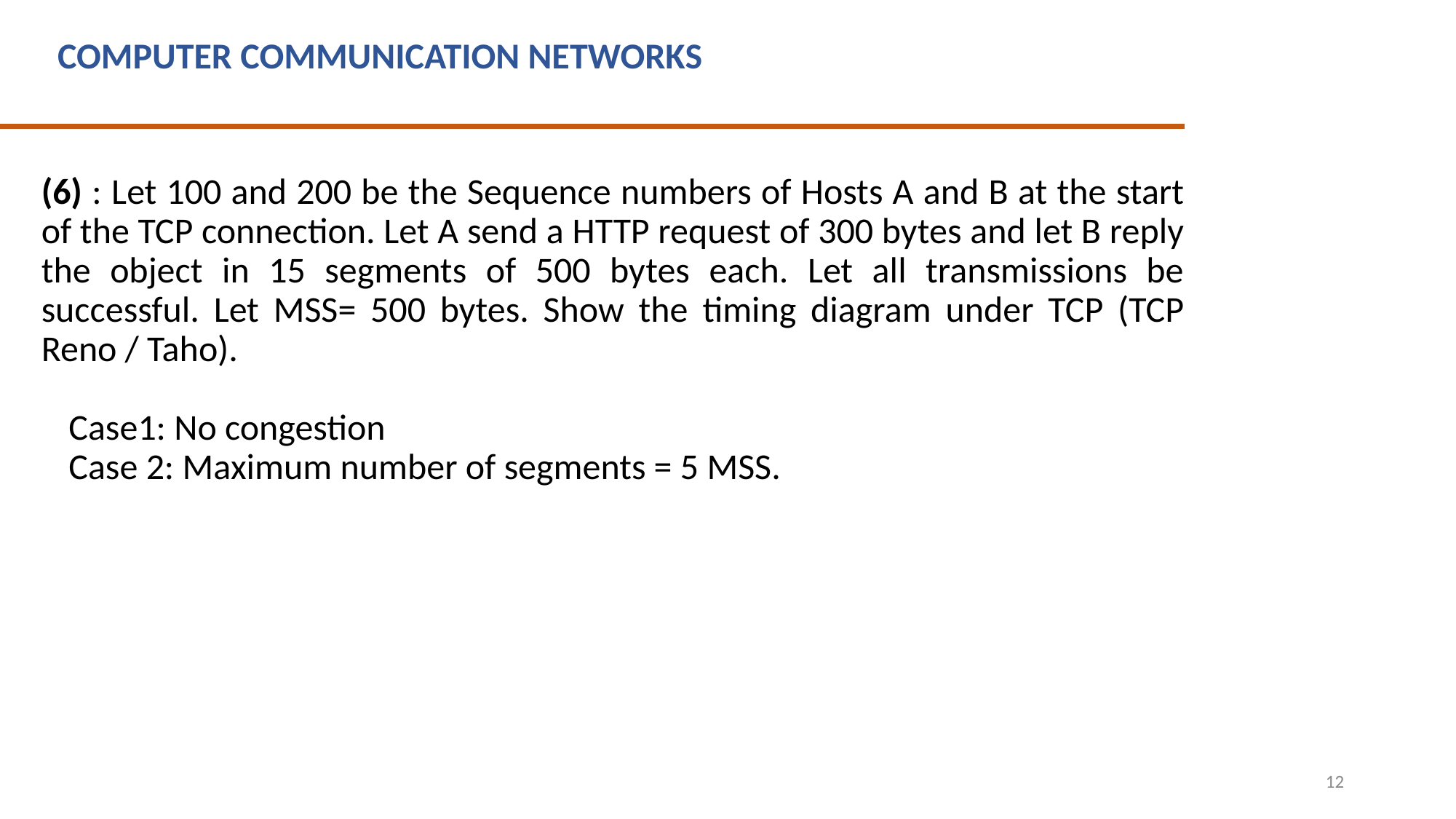

COMPUTER COMMUNICATION NETWORKS
(6) : Let 100 and 200 be the Sequence numbers of Hosts A and B at the start of the TCP connection. Let A send a HTTP request of 300 bytes and let B reply the object in 15 segments of 500 bytes each. Let all transmissions be successful. Let MSS= 500 bytes. Show the timing diagram under TCP (TCP Reno / Taho).

Case1: No congestion
Case 2: Maximum number of segments = 5 MSS.
12